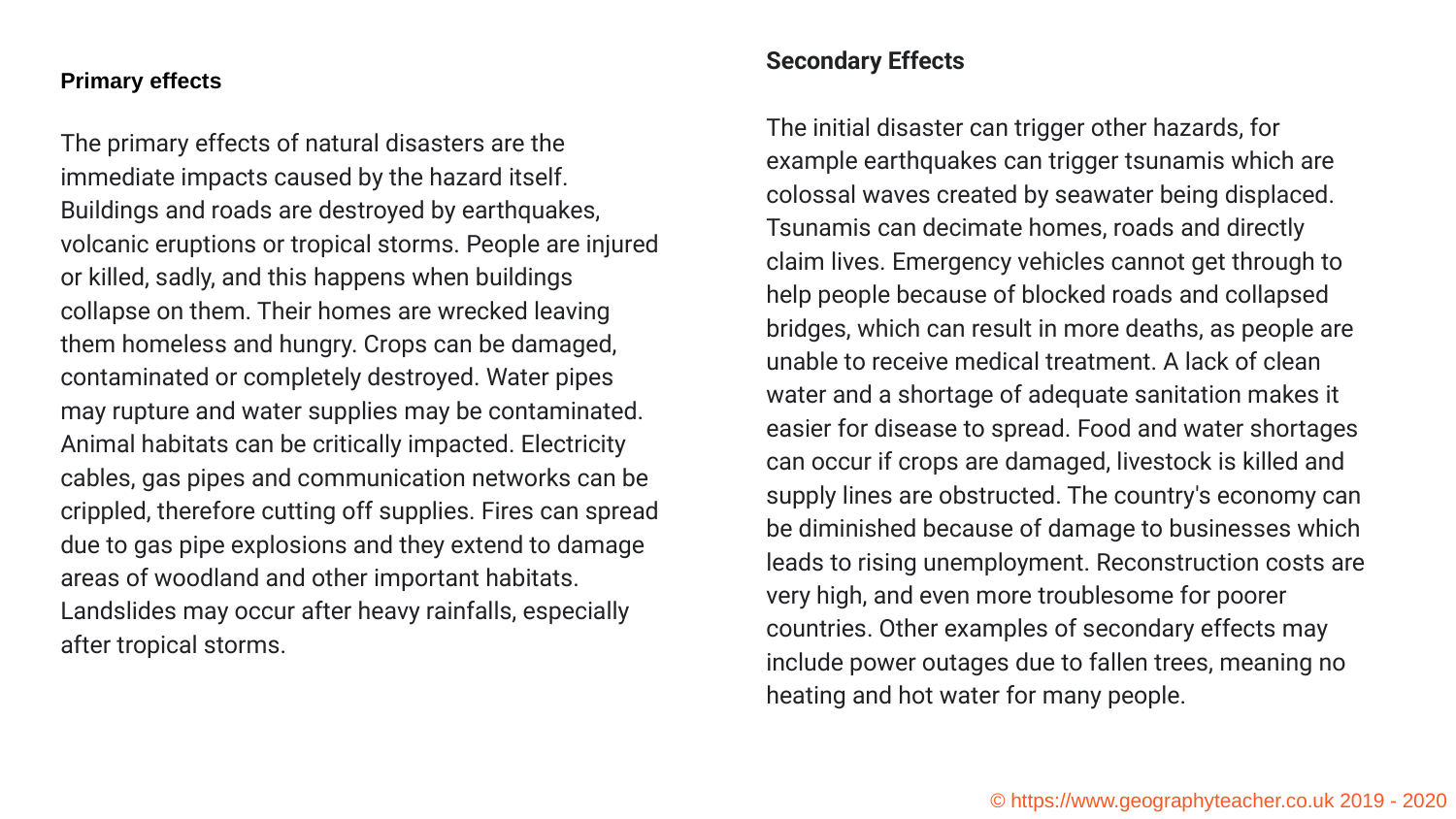

Secondary Effects

The initial disaster can trigger other hazards, for example earthquakes can trigger tsunamis which are colossal waves created by seawater being displaced. Tsunamis can decimate homes, roads and directly claim lives. Emergency vehicles cannot get through to help people because of blocked roads and collapsed bridges, which can result in more deaths, as people are unable to receive medical treatment. A lack of clean water and a shortage of adequate sanitation makes it easier for disease to spread. Food and water shortages can occur if crops are damaged, livestock is killed and supply lines are obstructed. The country's economy can be diminished because of damage to businesses which leads to rising unemployment. Reconstruction costs are very high, and even more troublesome for poorer countries. Other examples of secondary effects may include power outages due to fallen trees, meaning no heating and hot water for many people.
Primary effects

The primary effects of natural disasters are the immediate impacts caused by the hazard itself. Buildings and roads are destroyed by earthquakes, volcanic eruptions or tropical storms. People are injured or killed, sadly, and this happens when buildings collapse on them. Their homes are wrecked leaving them homeless and hungry. Crops can be damaged, contaminated or completely destroyed. Water pipes may rupture and water supplies may be contaminated. Animal habitats can be critically impacted. Electricity cables, gas pipes and communication networks can be crippled, therefore cutting off supplies. Fires can spread due to gas pipe explosions and they extend to damage areas of woodland and other important habitats. Landslides may occur after heavy rainfalls, especially after tropical storms.